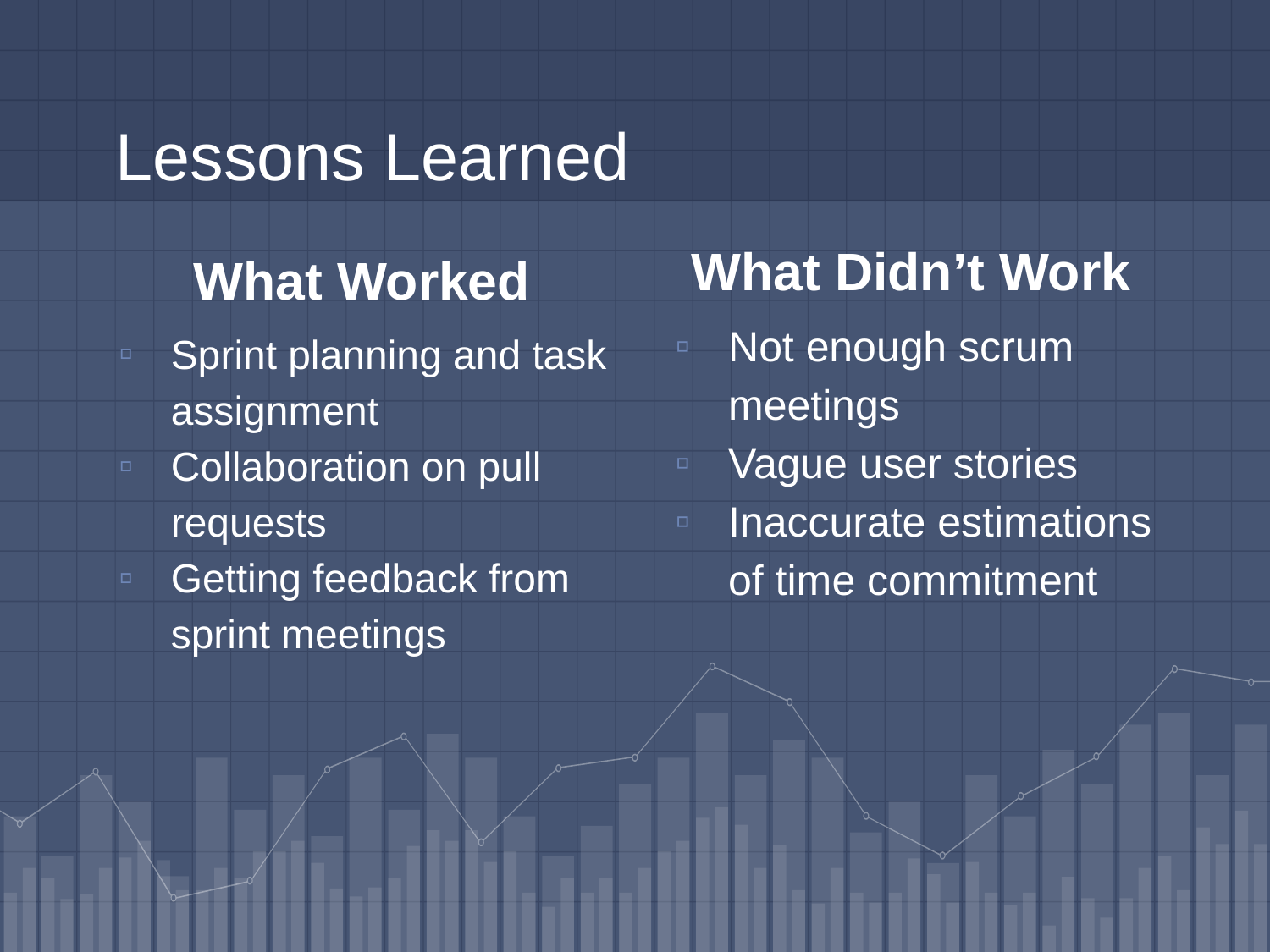

# Lessons Learned
What Worked
Sprint planning and task assignment
Collaboration on pull requests
Getting feedback from sprint meetings

What Didn’t Work
Not enough scrum meetings
Vague user stories
Inaccurate estimations of time commitment